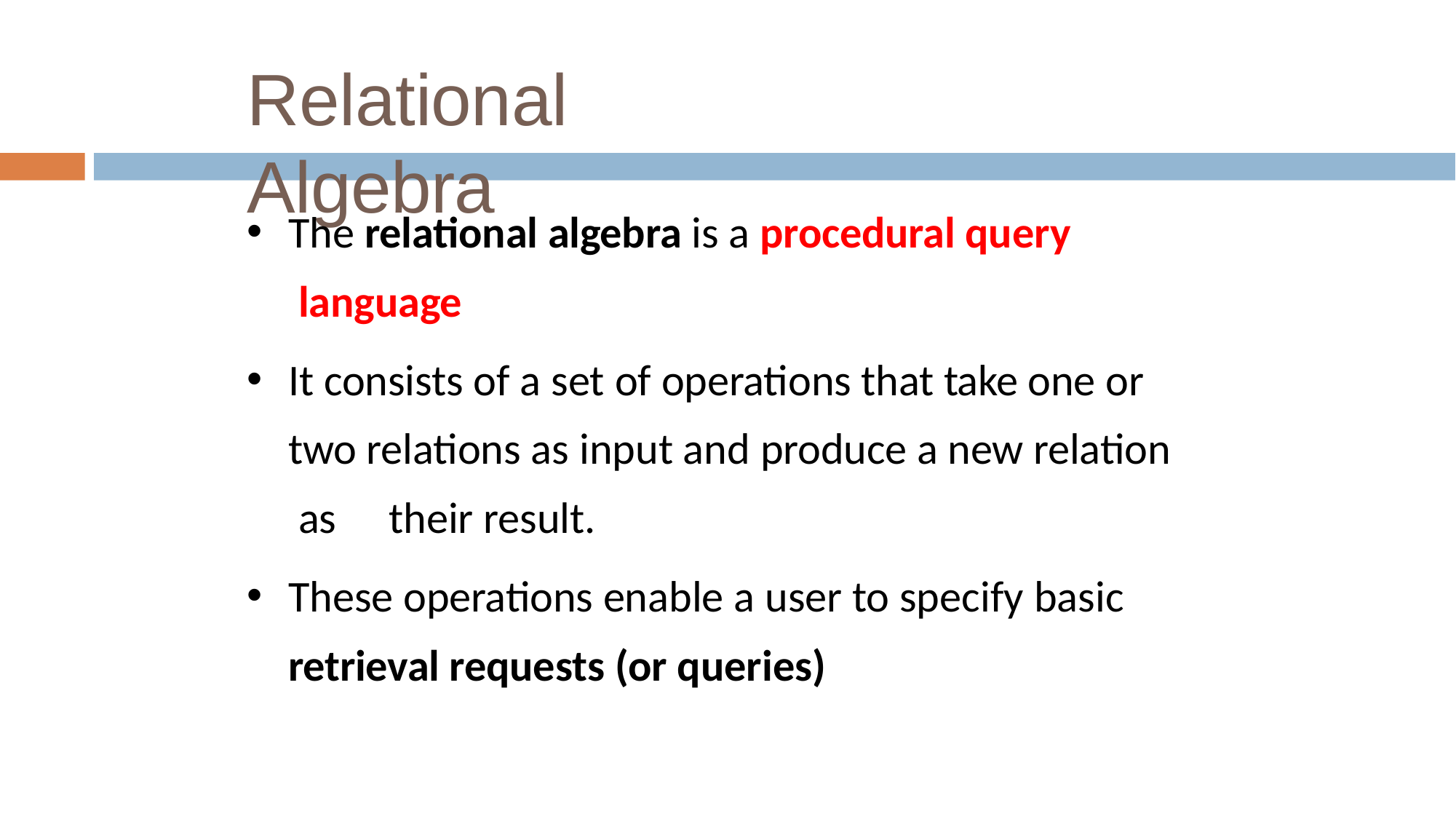

# Relational Algebra
The relational algebra is a procedural query  language
It consists of a set of operations that take one or  two relations as input and produce a new relation  as	their result.
These operations enable a user to specify basic
retrieval requests (or queries)